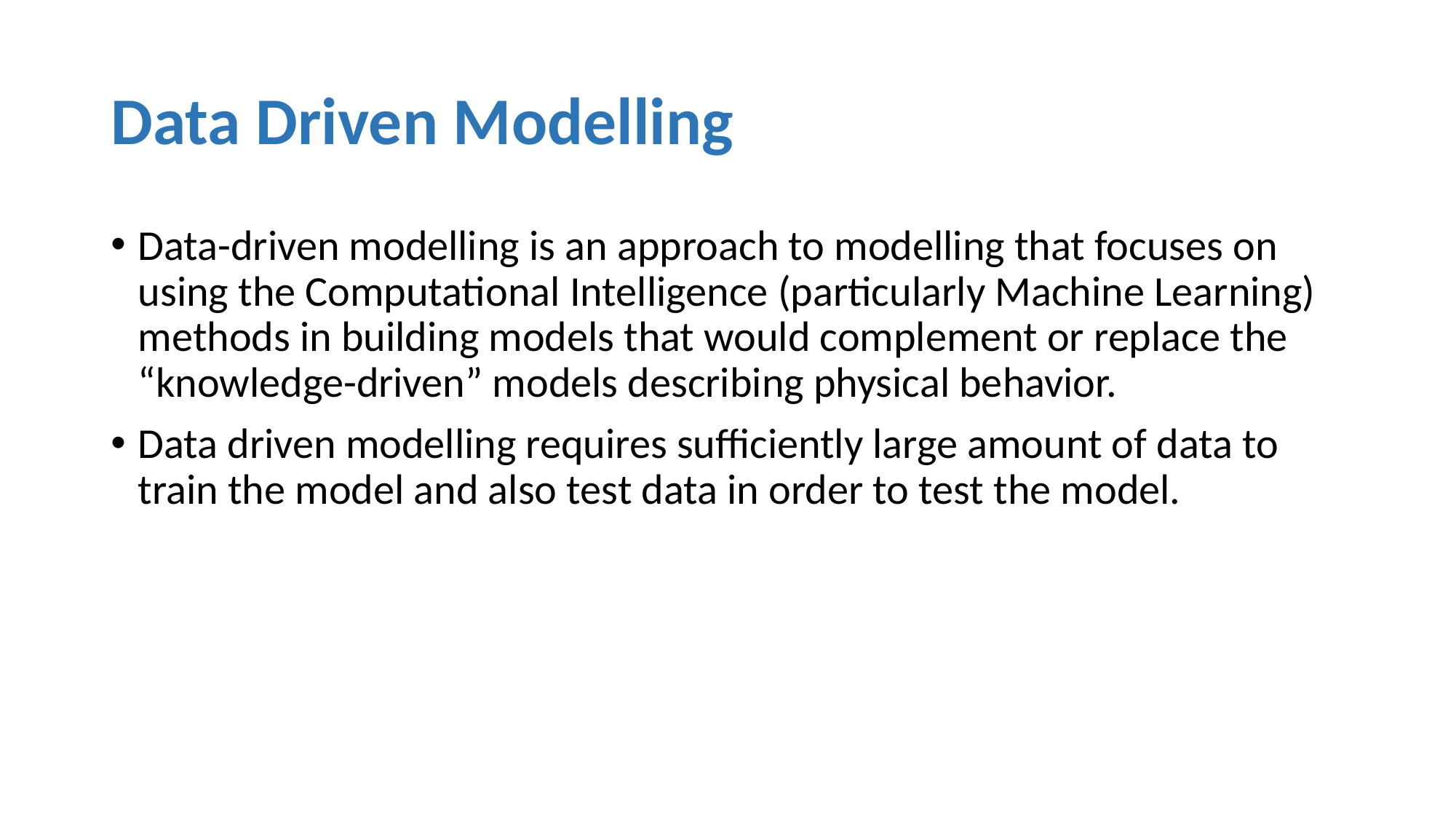

# Data Driven Modelling
Data-driven modelling is an approach to modelling that focuses on using the Computational Intelligence (particularly Machine Learning) methods in building models that would complement or replace the “knowledge-driven” models describing physical behavior.
Data driven modelling requires sufficiently large amount of data to train the model and also test data in order to test the model.